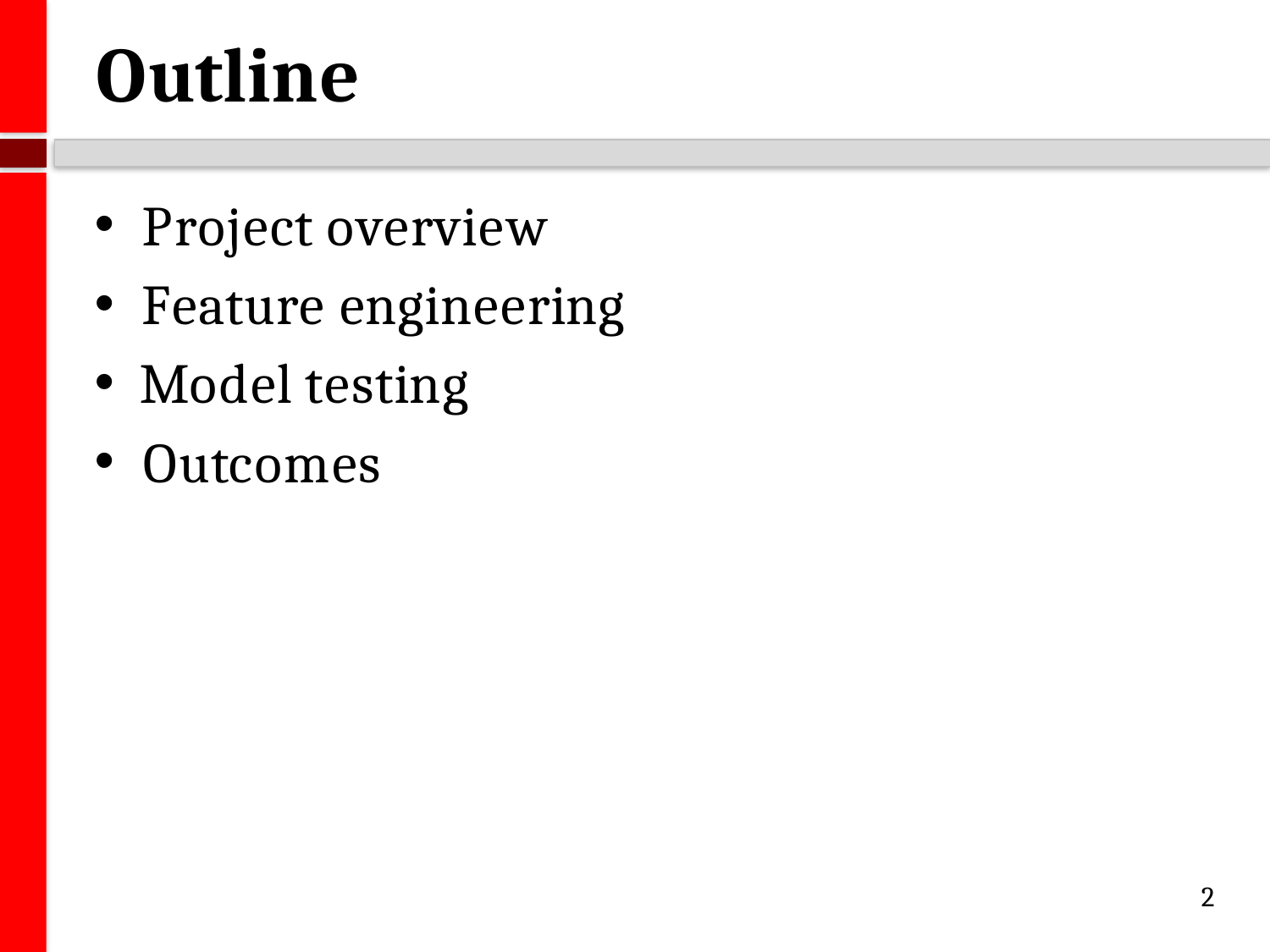

# Outline
Project overview
Feature engineering
Model testing
Outcomes
2